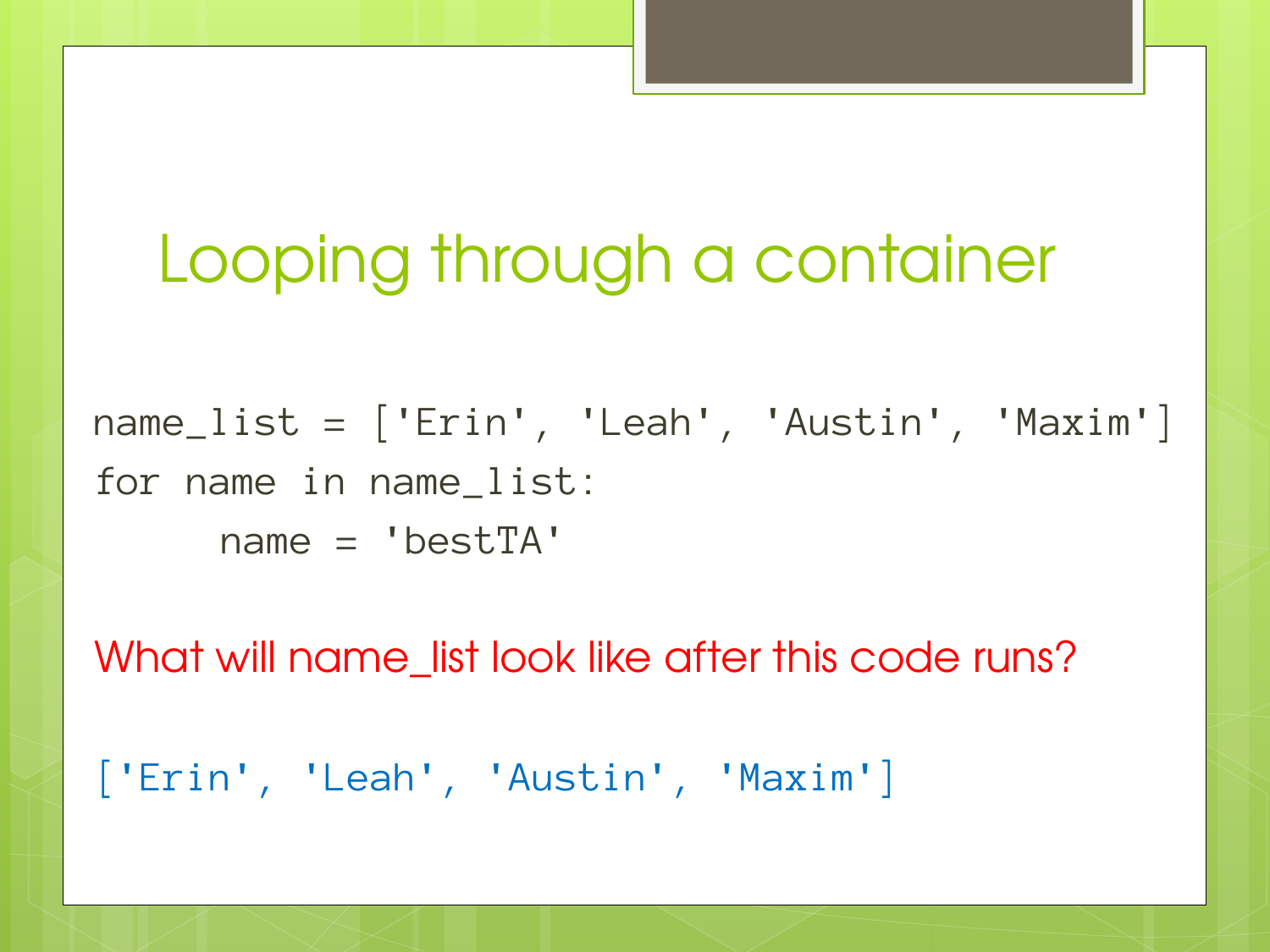

# Looping through a container

name_list = ['Erin', 'Leah', 'Austin', 'Maxim']
for name in name_list:
	name = 'bestTA'

What will name_list look like after this code runs?

['Erin', 'Leah', 'Austin', 'Maxim']